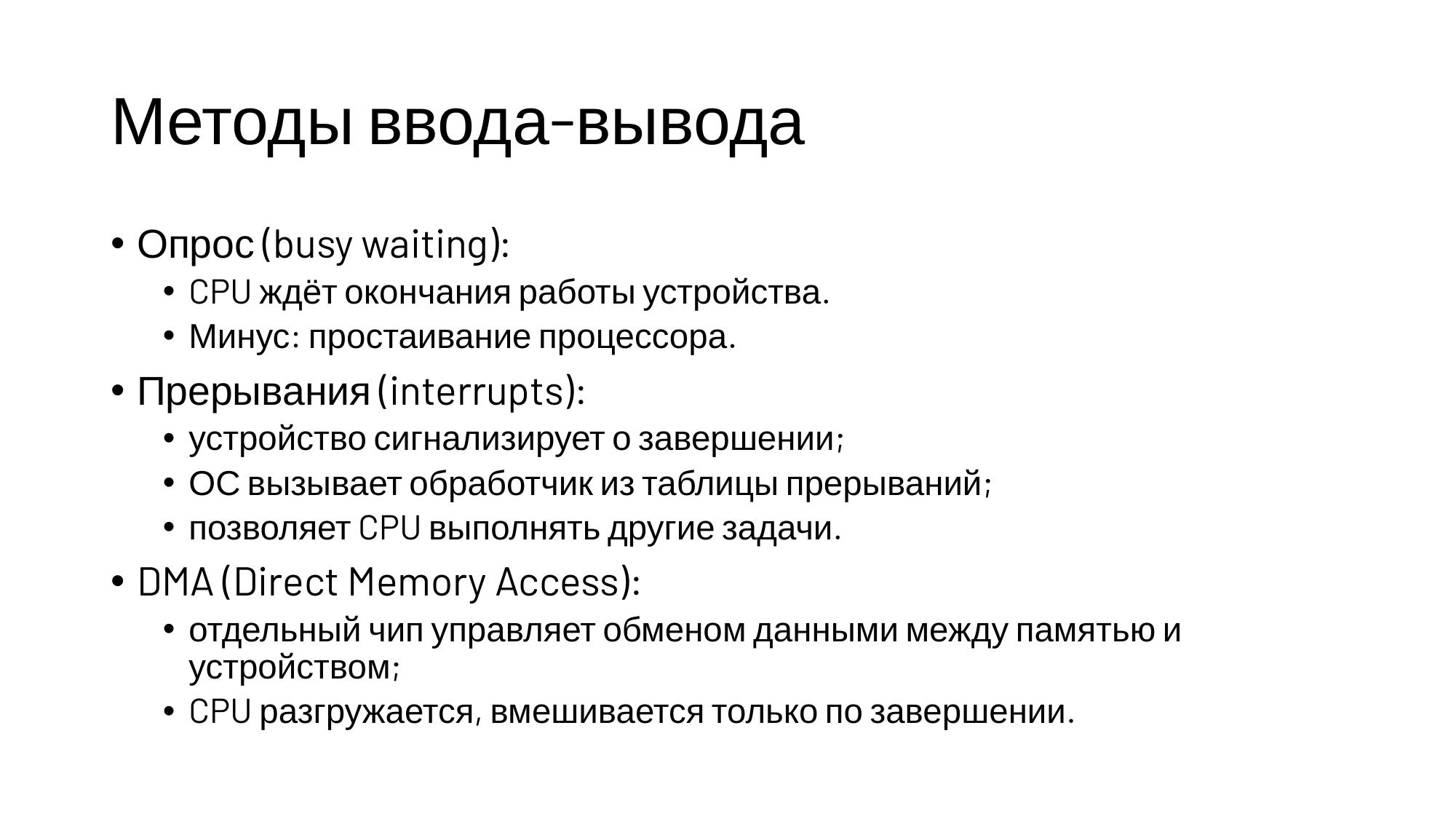

# Методы ввода-вывода
Опрос (busy waiting):
CPU ждёт окончания работы устройства.
Минус: простаивание процессора.
Прерывания (interrupts):
устройство сигнализирует о завершении;
ОС вызывает обработчик из таблицы прерываний;
позволяет CPU выполнять другие задачи.
DMA (Direct Memory Access):
отдельный чип управляет обменом данными между памятью и устройством;
CPU разгружается, вмешивается только по завершении.